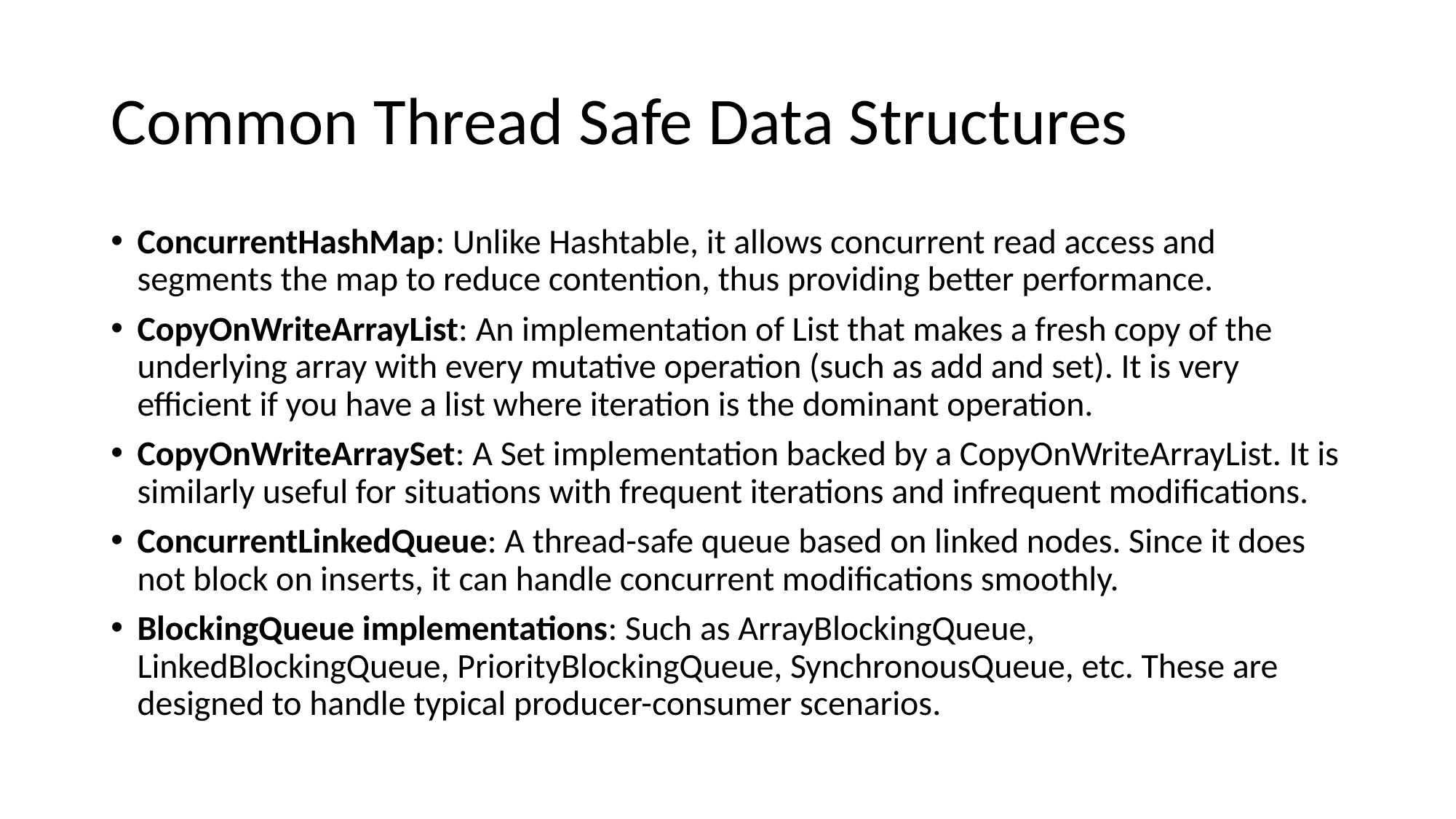

# Common Thread Safe Data Structures
ConcurrentHashMap: Unlike Hashtable, it allows concurrent read access and segments the map to reduce contention, thus providing better performance.
CopyOnWriteArrayList: An implementation of List that makes a fresh copy of the underlying array with every mutative operation (such as add and set). It is very efficient if you have a list where iteration is the dominant operation.
CopyOnWriteArraySet: A Set implementation backed by a CopyOnWriteArrayList. It is similarly useful for situations with frequent iterations and infrequent modifications.
ConcurrentLinkedQueue: A thread-safe queue based on linked nodes. Since it does not block on inserts, it can handle concurrent modifications smoothly.
BlockingQueue implementations: Such as ArrayBlockingQueue, LinkedBlockingQueue, PriorityBlockingQueue, SynchronousQueue, etc. These are designed to handle typical producer-consumer scenarios.